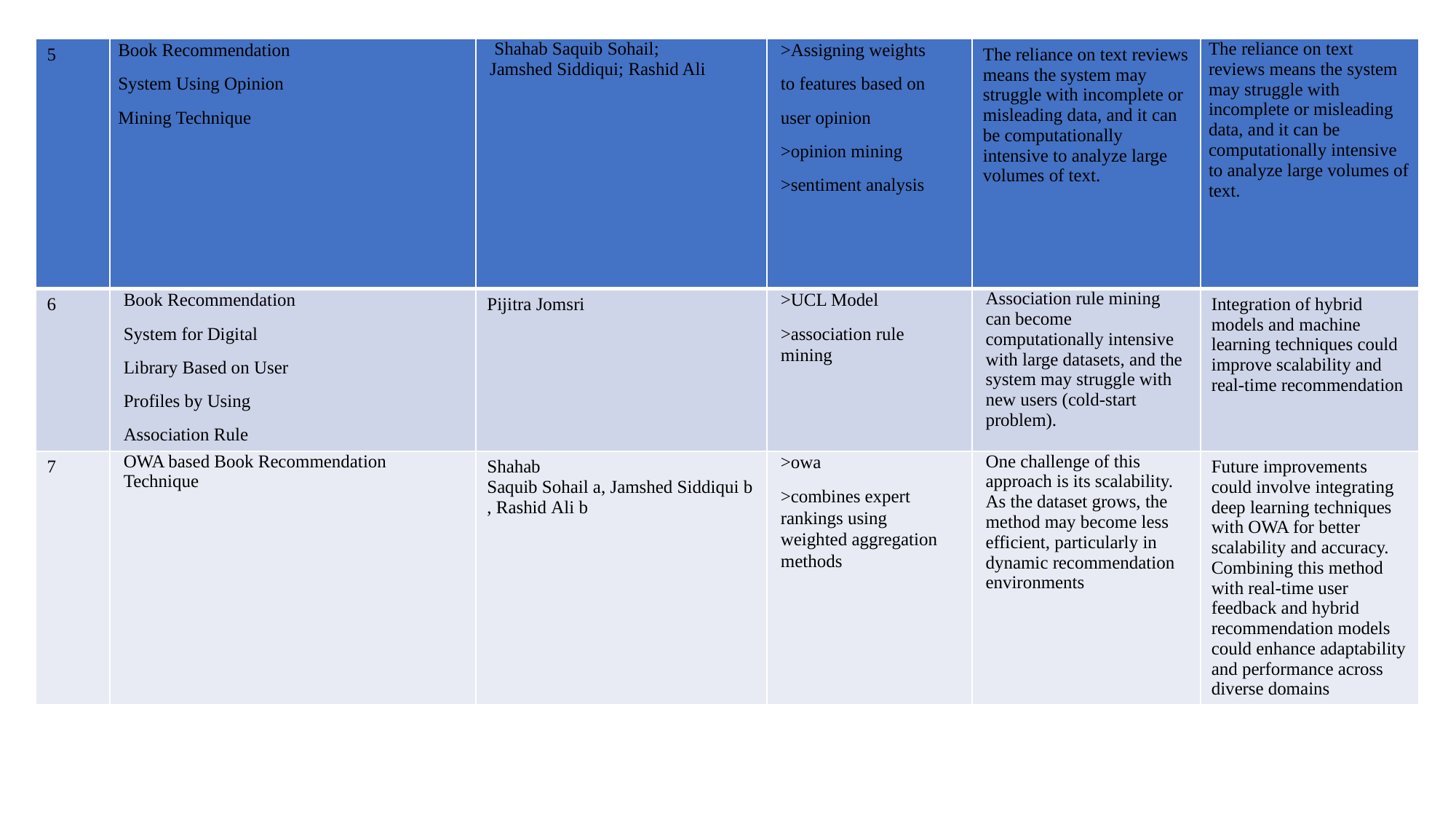

| 5 | Book Recommendation System Using Opinion Mining Technique | Shahab Saquib Sohail; Jamshed Siddiqui; Rashid Ali | >Assigning weights to features based on user opinion >opinion mining >sentiment analysis | The reliance on text reviews means the system may struggle with incomplete or misleading data, and it can be computationally intensive to analyze large volumes of text. | The reliance on text reviews means the system may struggle with incomplete or misleading data, and it can be computationally intensive to analyze large volumes of text. |
| --- | --- | --- | --- | --- | --- |
| 6 | Book Recommendation System for Digital Library Based on User Profiles by Using Association Rule | Pijitra Jomsri | >UCL Model >association rule mining | Association rule mining can become computationally intensive with large datasets, and the system may struggle with new users (cold-start problem). | Integration of hybrid models and machine learning techniques could improve scalability and real-time recommendation |
| 7 | OWA based Book Recommendation Technique | Shahab Saquib Sohail a, Jamshed Siddiqui b, Rashid Ali b | >owa >combines expert rankings using weighted aggregation methods | One challenge of this approach is its scalability. As the dataset grows, the method may become less efficient, particularly in dynamic recommendation environments | Future improvements could involve integrating deep learning techniques with OWA for better scalability and accuracy. Combining this method with real-time user feedback and hybrid recommendation models could enhance adaptability and performance across diverse domains |